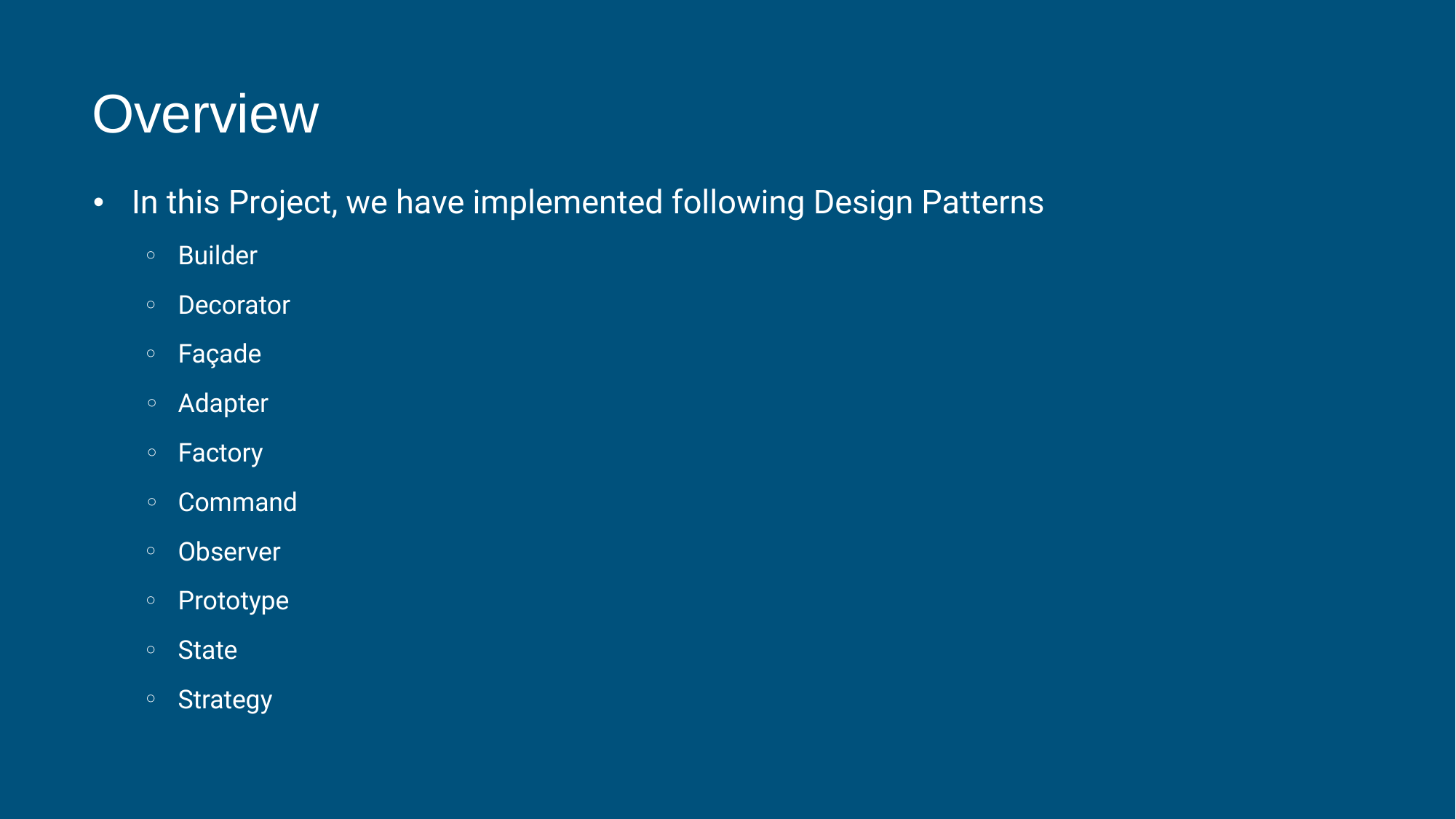

# Overview
In this Project, we have implemented following Design Patterns
Builder
Decorator
Façade
Adapter
Factory
Command
Observer
Prototype
State
Strategy